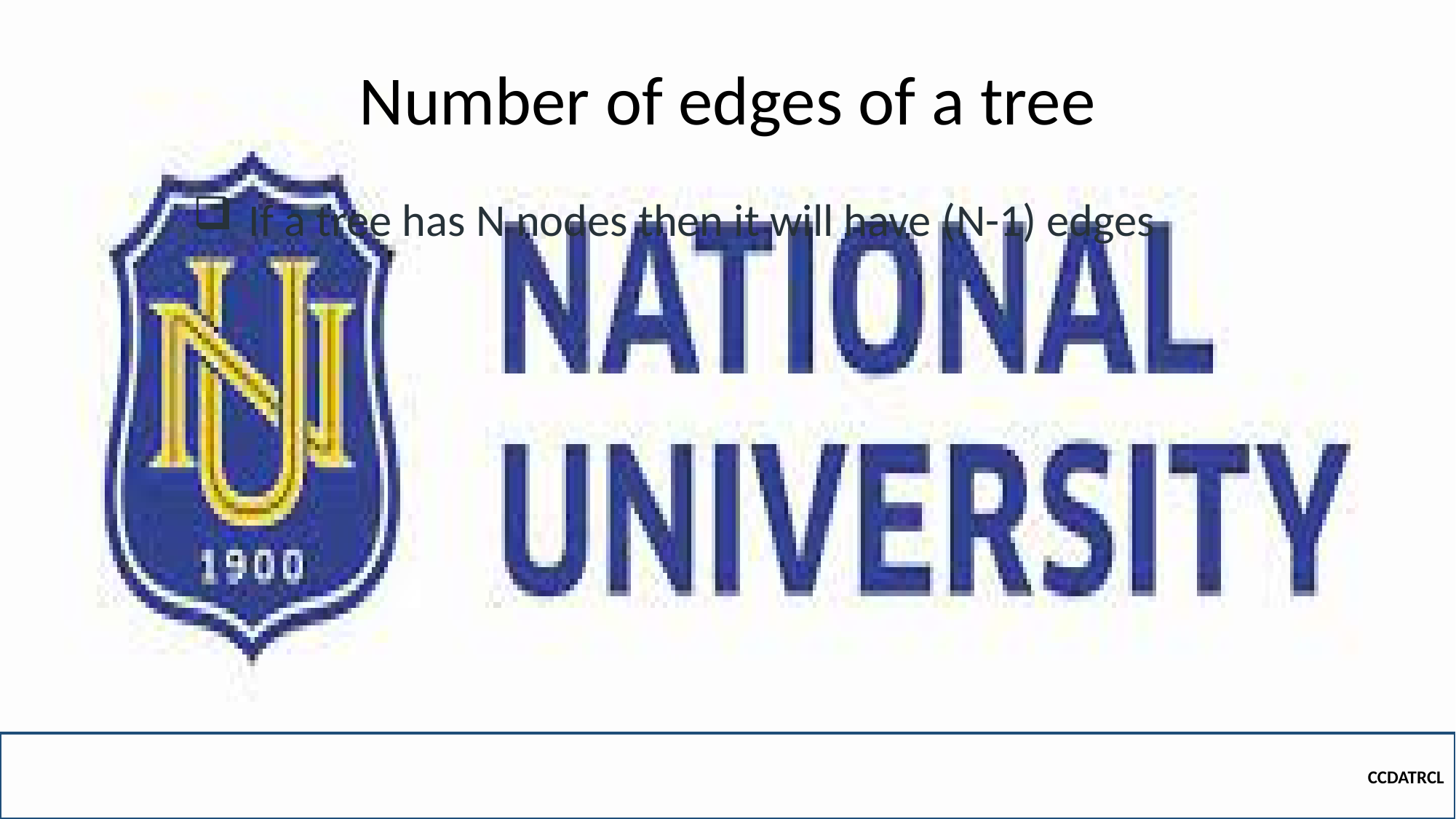

# Number of edges of a tree
If a tree has N nodes then it will have (N-1) edges

CCDATRCL